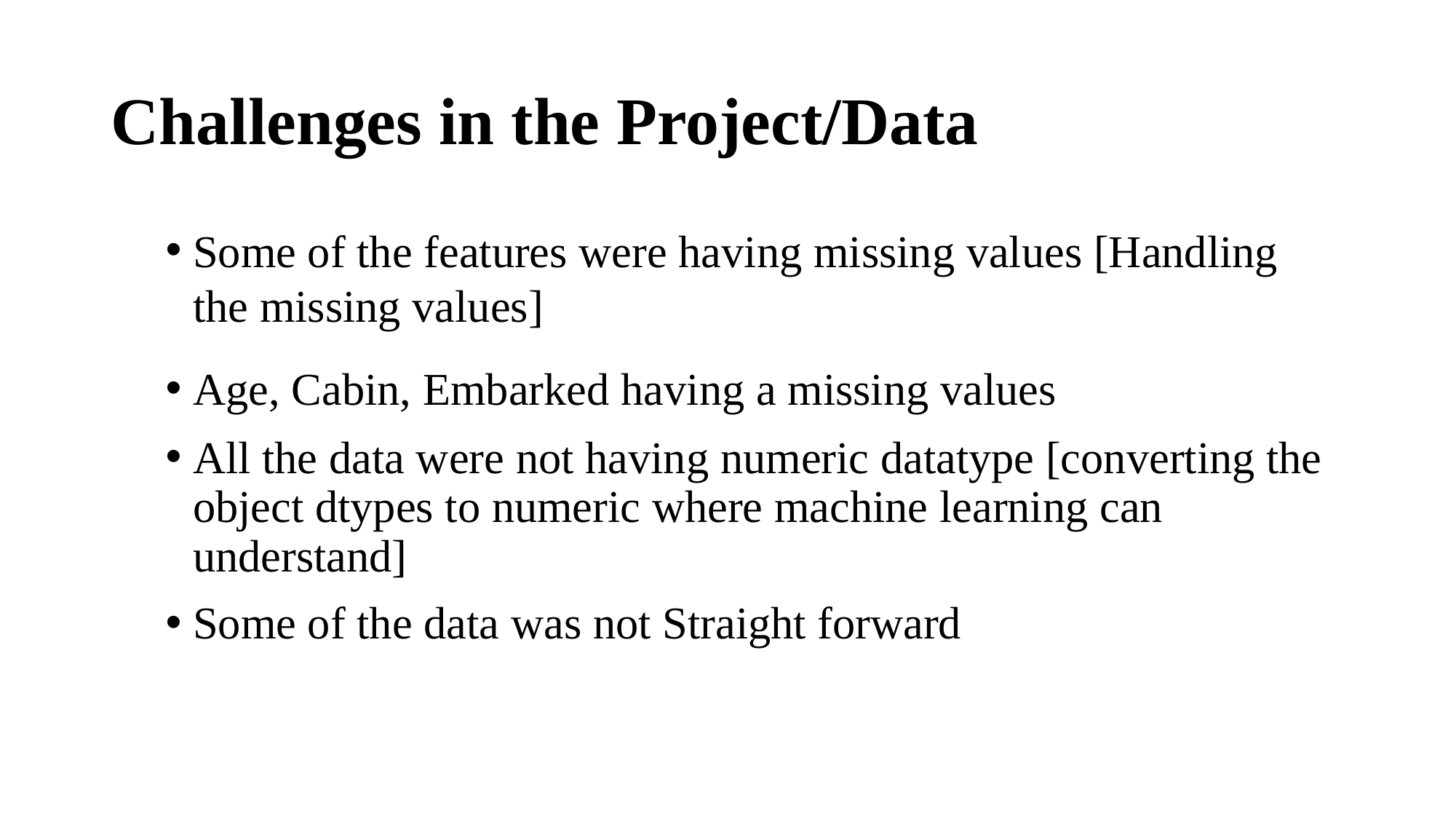

# Challenges in the Project/Data
Some of the features were having missing values [Handling the missing values]
Age, Cabin, Embarked having a missing values
All the data were not having numeric datatype [converting the object dtypes to numeric where machine learning can understand]
Some of the data was not Straight forward